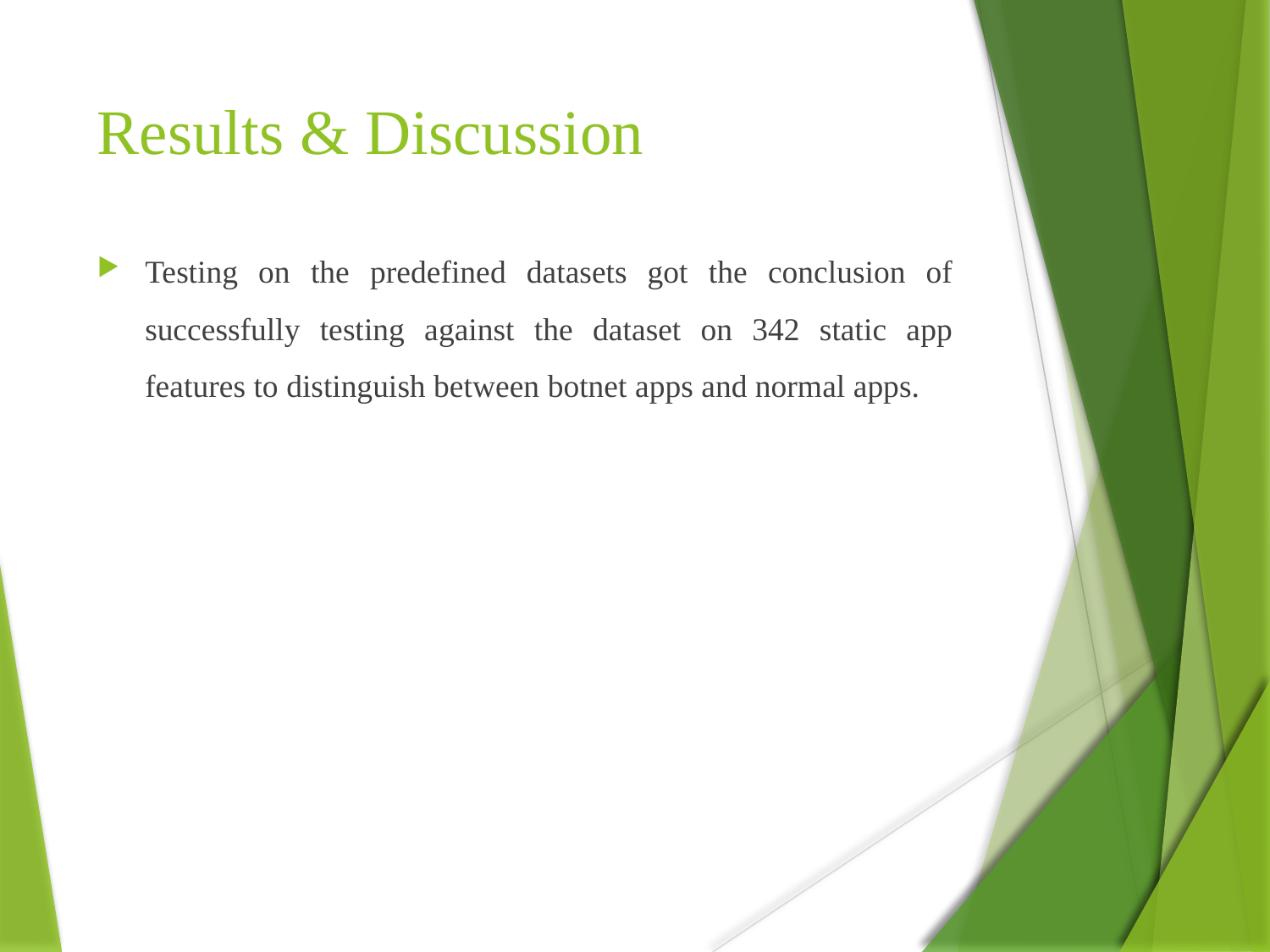

# Results & Discussion
Testing on the predefined datasets got the conclusion of successfully testing against the dataset on 342 static app features to distinguish between botnet apps and normal apps.